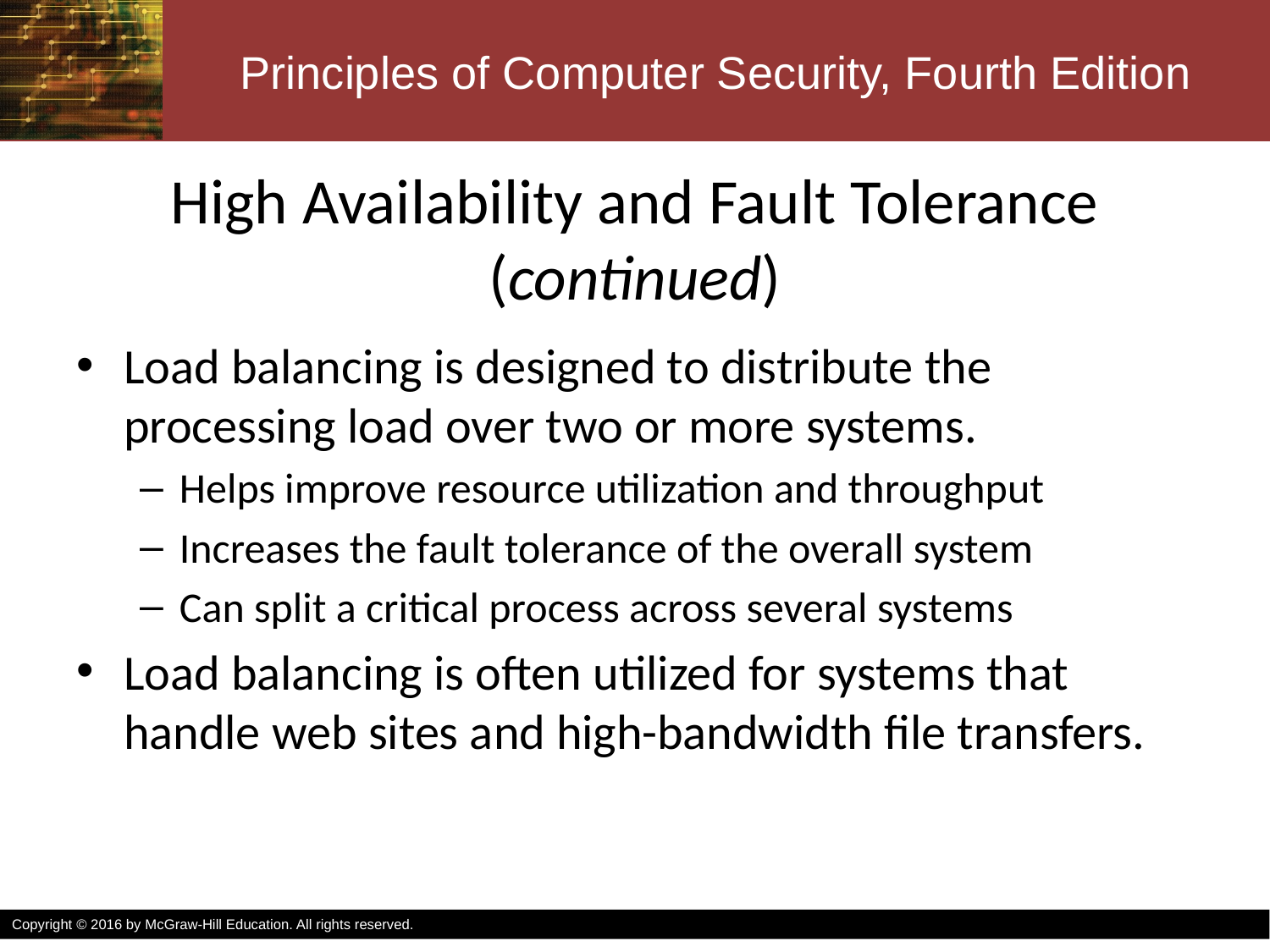

# High Availability and Fault Tolerance (continued)
Load balancing is designed to distribute the processing load over two or more systems.
Helps improve resource utilization and throughput
Increases the fault tolerance of the overall system
Can split a critical process across several systems
Load balancing is often utilized for systems that handle web sites and high-bandwidth file transfers.